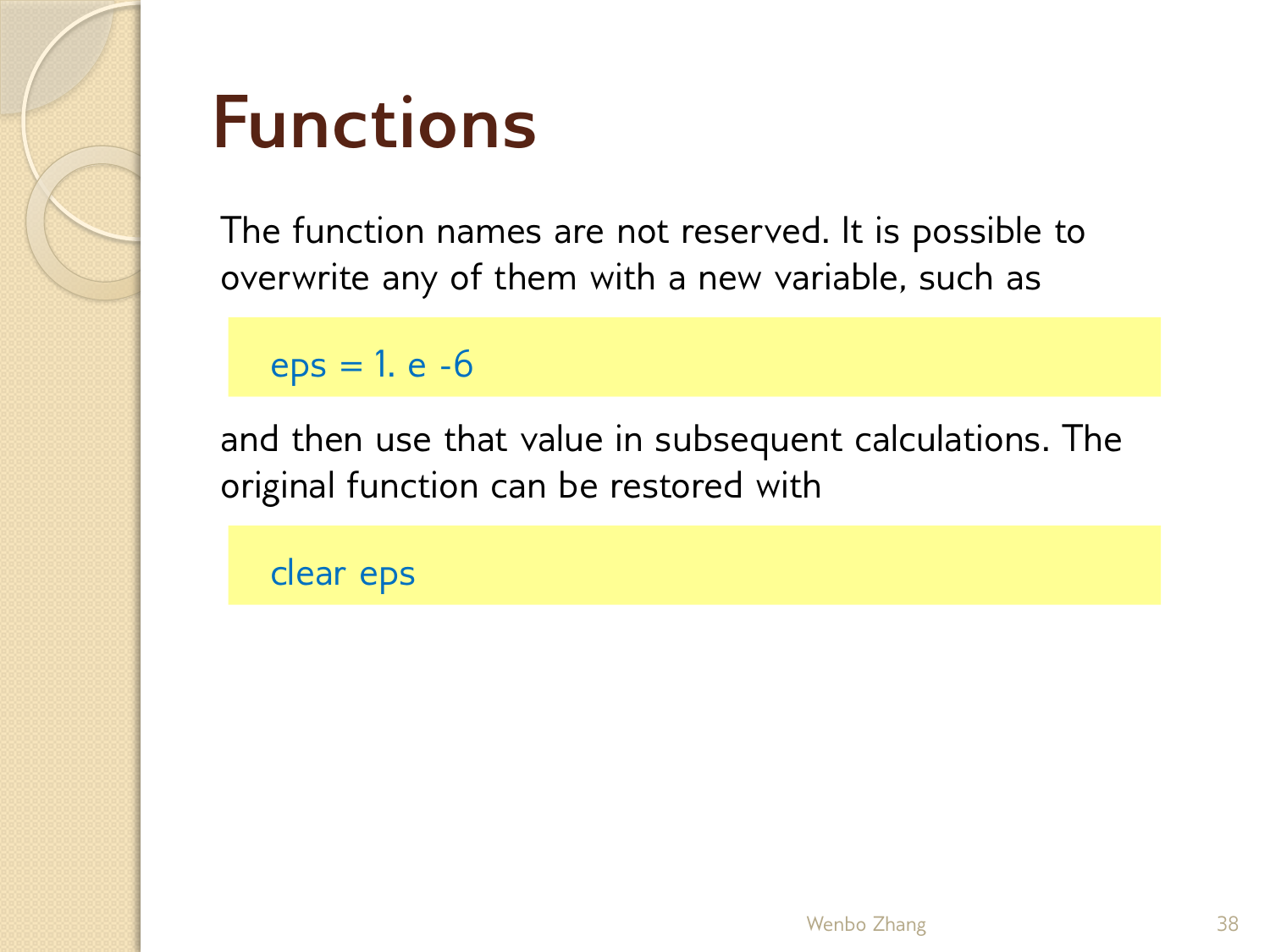

# Functions
The function names are not reserved. It is possible to overwrite any of them with a new variable, such as

eps = 1. e -6
and then use that value in subsequent calculations. The original function can be restored with

clear eps
Wenbo Zhang
38